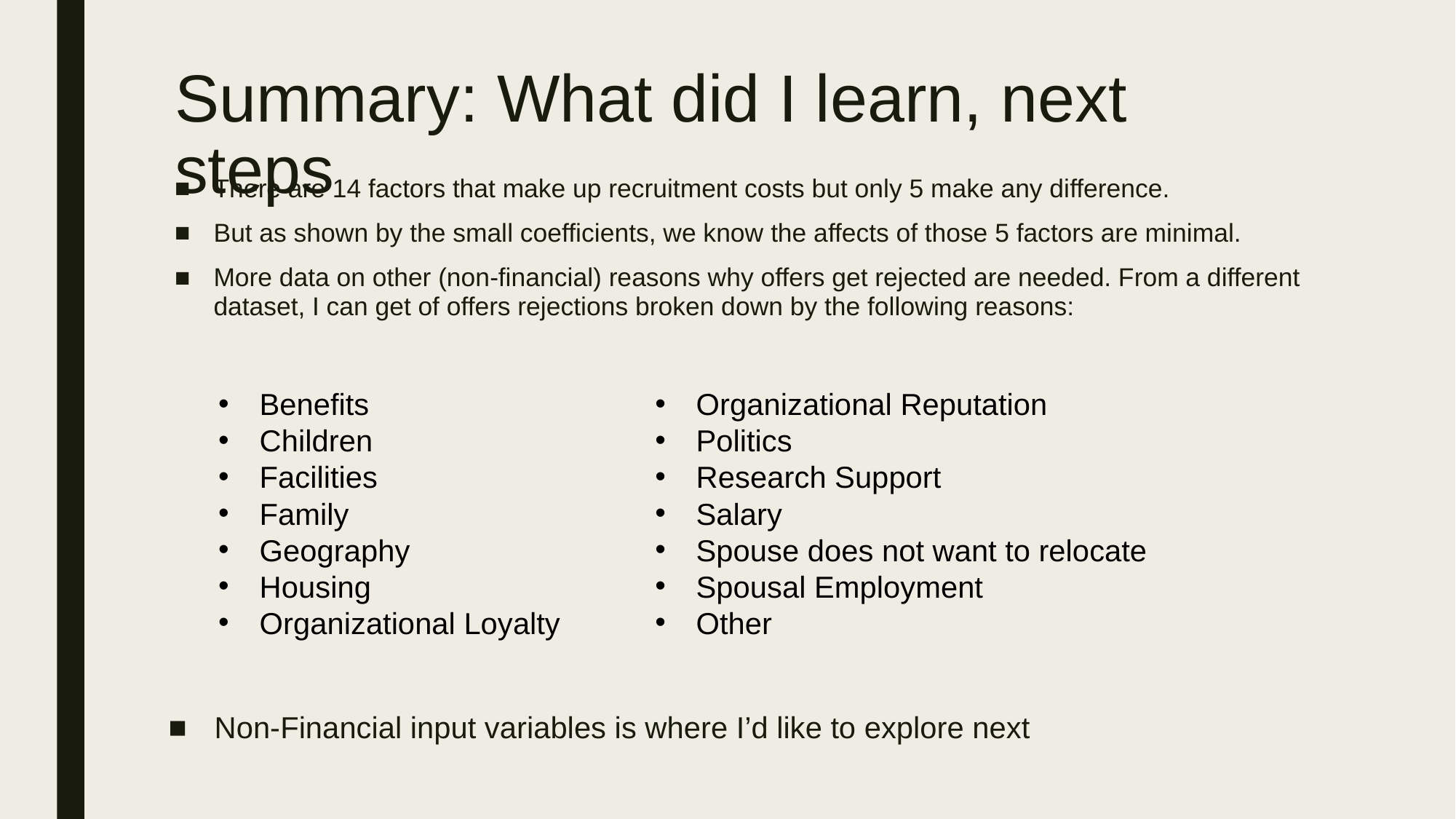

# Summary: What did I learn, next steps
There are 14 factors that make up recruitment costs but only 5 make any difference.
But as shown by the small coefficients, we know the affects of those 5 factors are minimal.
More data on other (non-financial) reasons why offers get rejected are needed. From a different dataset, I can get of offers rejections broken down by the following reasons:
Benefits
Children
Facilities
Family
Geography
Housing
Organizational Loyalty
Organizational Reputation
Politics
Research Support
Salary
Spouse does not want to relocate
Spousal Employment
Other
Non-Financial input variables is where I’d like to explore next